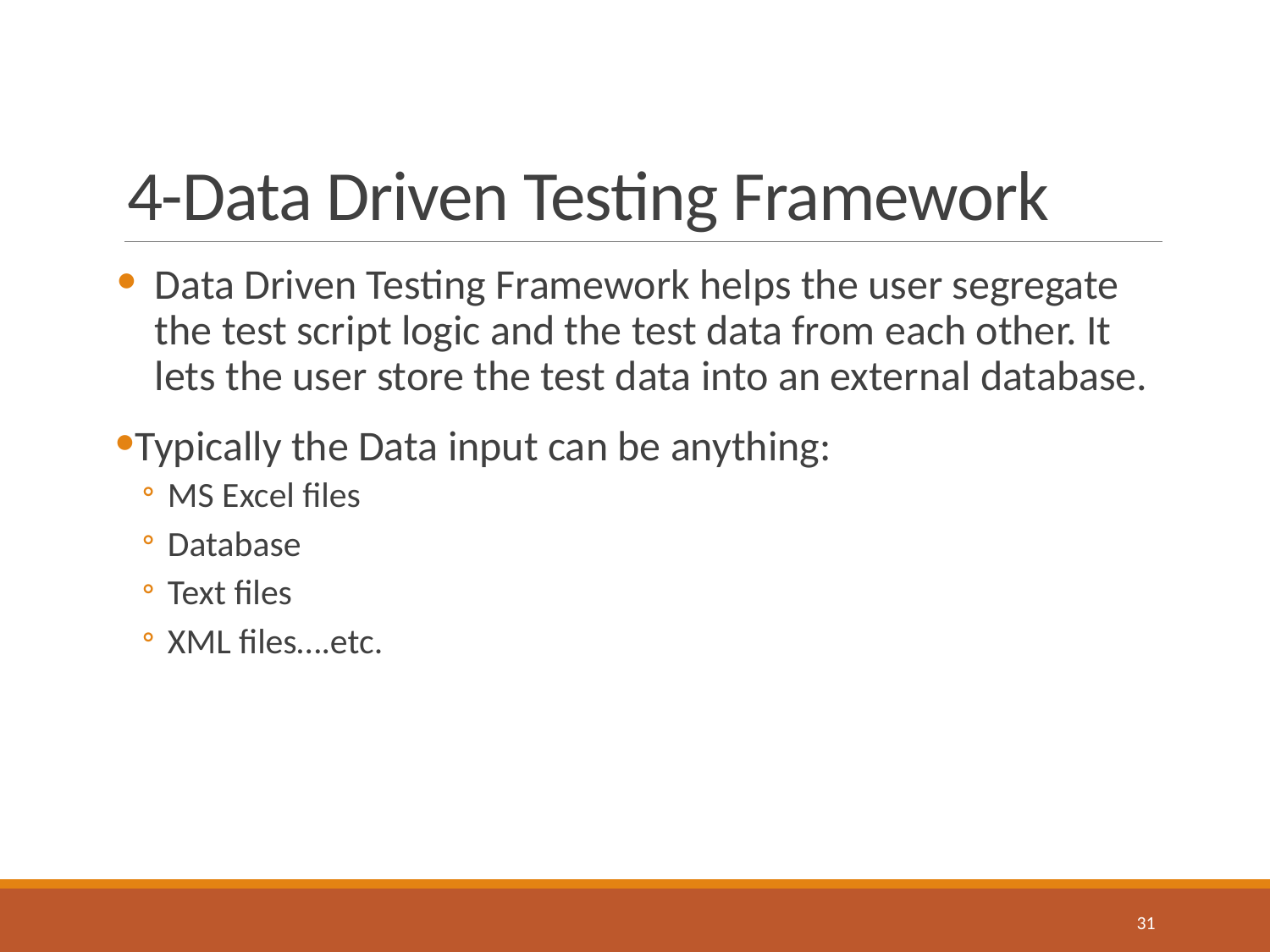

# 4-Data Driven Testing Framework
Data Driven Testing Framework helps the user segregate the test script logic and the test data from each other. It lets the user store the test data into an external database.
Typically the Data input can be anything:
MS Excel files
Database
Text files
XML files….etc.
31